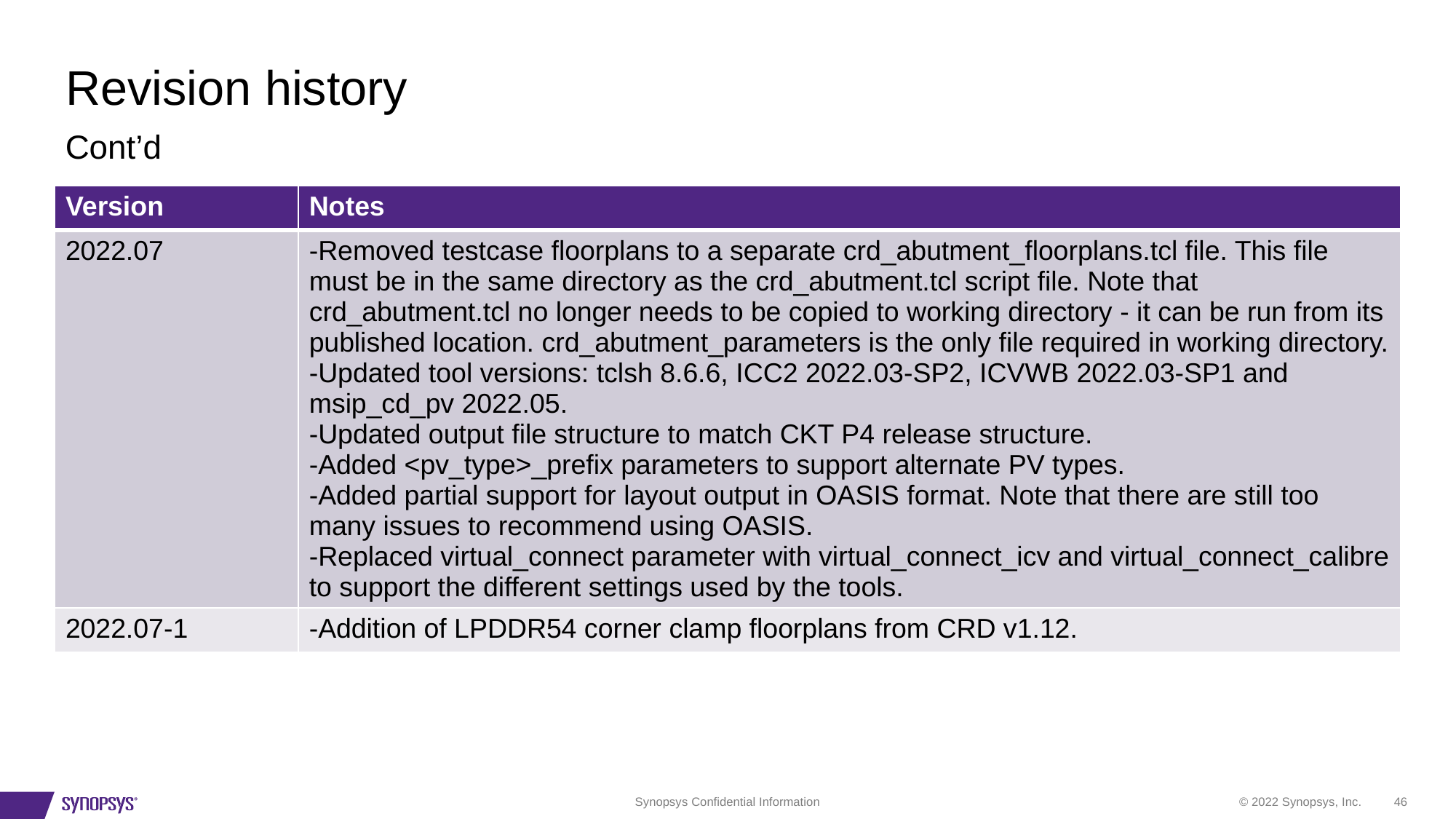

# Revision history
Cont’d
| Version | Notes |
| --- | --- |
| 2022.07 | -Removed testcase floorplans to a separate crd\_abutment\_floorplans.tcl file. This file must be in the same directory as the crd\_abutment.tcl script file. Note that crd\_abutment.tcl no longer needs to be copied to working directory - it can be run from its published location. crd\_abutment\_parameters is the only file required in working directory. -Updated tool versions: tclsh 8.6.6, ICC2 2022.03-SP2, ICVWB 2022.03-SP1 and msip\_cd\_pv 2022.05. -Updated output file structure to match CKT P4 release structure. -Added <pv\_type>\_prefix parameters to support alternate PV types. -Added partial support for layout output in OASIS format. Note that there are still too many issues to recommend using OASIS. -Replaced virtual\_connect parameter with virtual\_connect\_icv and virtual\_connect\_calibre to support the different settings used by the tools. |
| 2022.07-1 | -Addition of LPDDR54 corner clamp floorplans from CRD v1.12. |